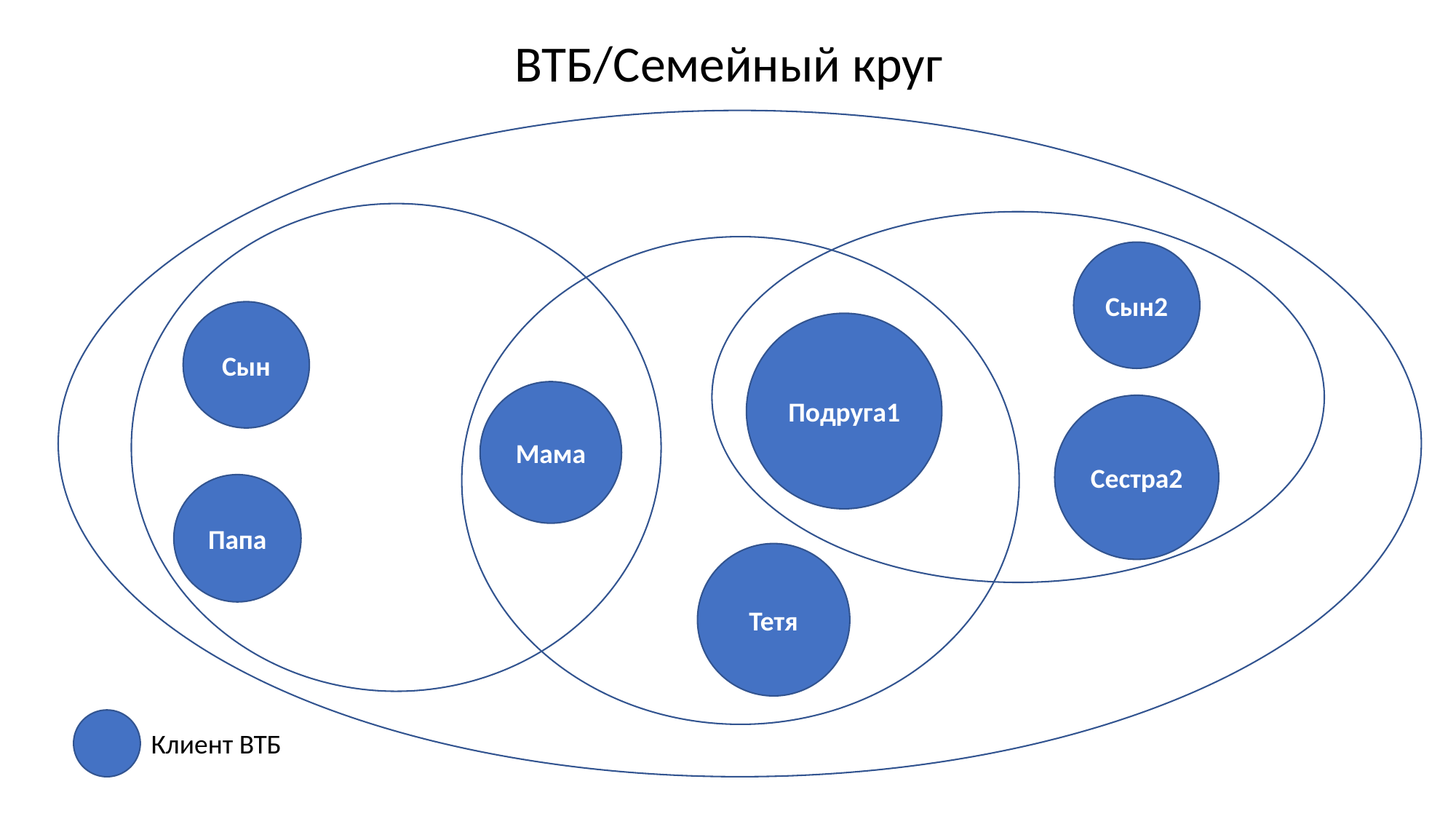

# ВТБ/Семейный круг

Сын2
Сын
Подруга1
Мама
Сестра2
Папа
Тетя

Клиент ВТБ